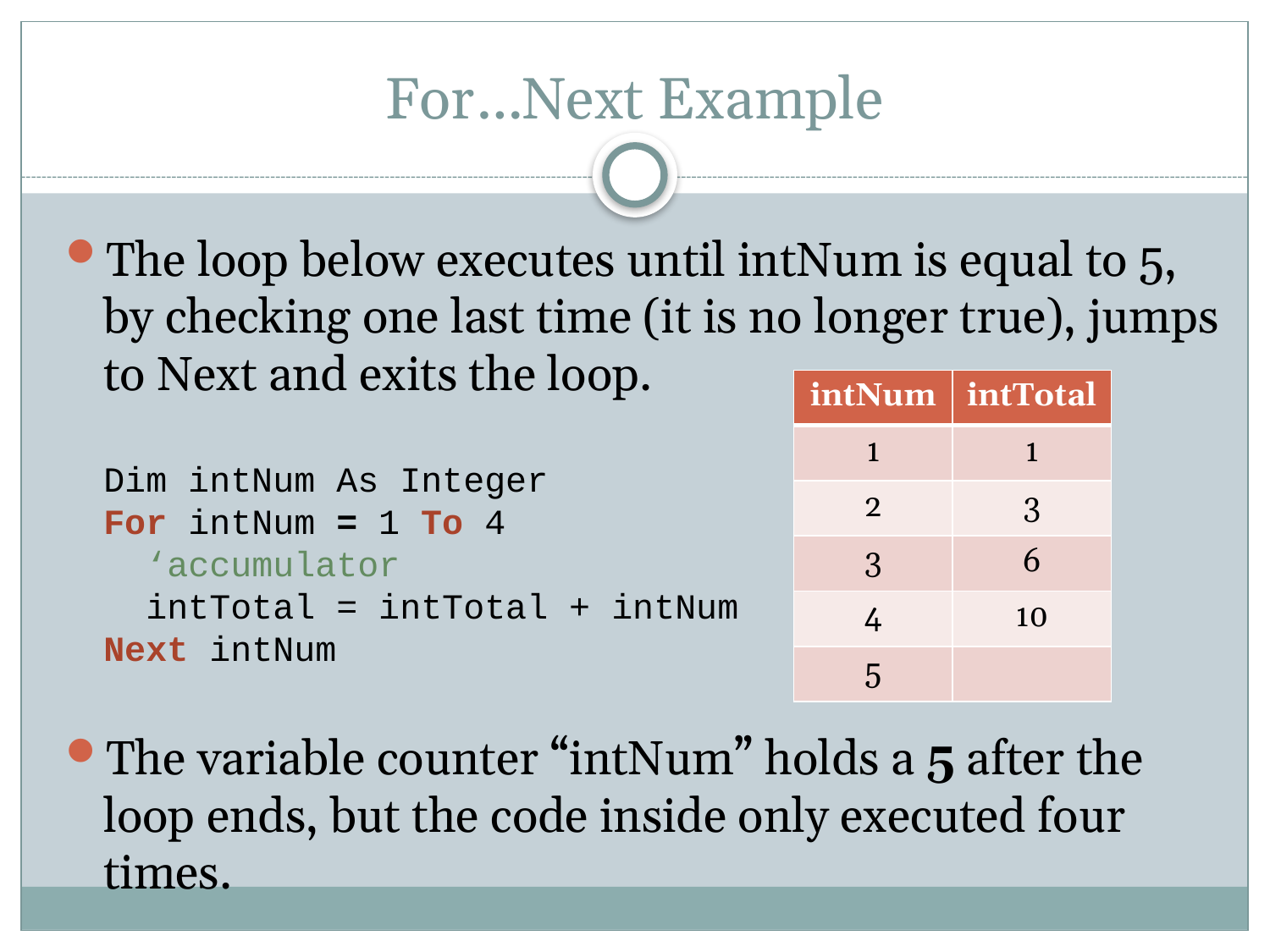

# For…Next Example
The loop below executes until intNum is equal to 5, by checking one last time (it is no longer true), jumps to Next and exits the loop.
Dim intNum As Integer
For intNum = 1 To 4
  ‘accumulator
  intTotal = intTotal + intNum
Next intNum
The variable counter “intNum” holds a 5 after the loop ends, but the code inside only executed four times.
| intNum | intTotal |
| --- | --- |
| 1 | 1 |
| 2 | 3 |
| 3 | 6 |
| 4 | 10 |
| 5 |  |